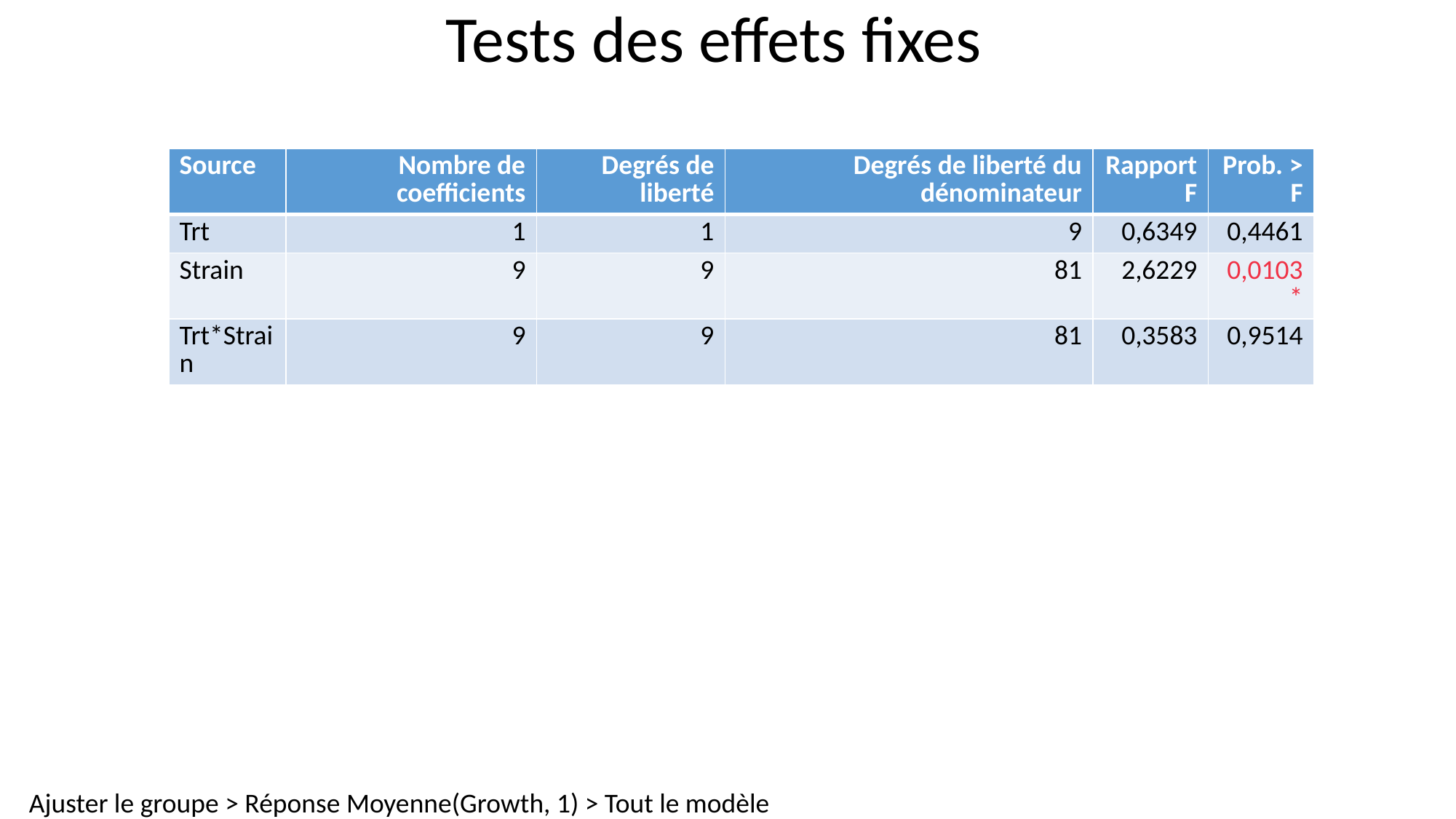

# Tests des effets fixes
| Source | Nombre de coefficients | Degrés de liberté | Degrés de liberté du dénominateur | Rapport F | Prob. > F |
| --- | --- | --- | --- | --- | --- |
| Trt | 1 | 1 | 9 | 0,6349 | 0,4461 |
| Strain | 9 | 9 | 81 | 2,6229 | 0,0103\* |
| Trt\*Strain | 9 | 9 | 81 | 0,3583 | 0,9514 |
Ajuster le groupe > Réponse Moyenne(Growth, 1) > Tout le modèle